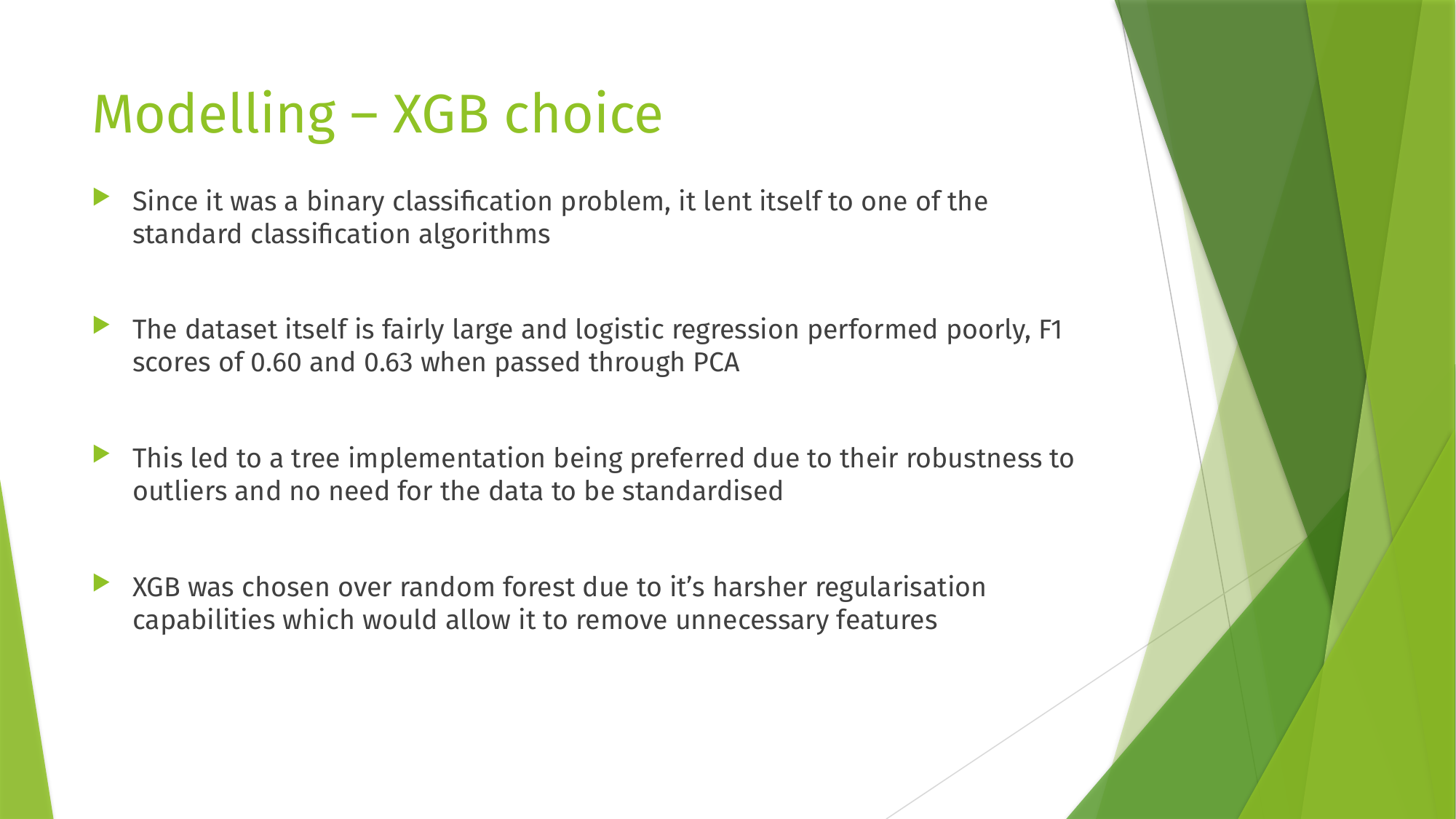

# Modelling – XGB choice
Since it was a binary classification problem, it lent itself to one of the standard classification algorithms

The dataset itself is fairly large and logistic regression performed poorly, F1 scores of 0.60 and 0.63 when passed through PCA

This led to a tree implementation being preferred due to their robustness to outliers and no need for the data to be standardised

XGB was chosen over random forest due to it’s harsher regularisation capabilities which would allow it to remove unnecessary features